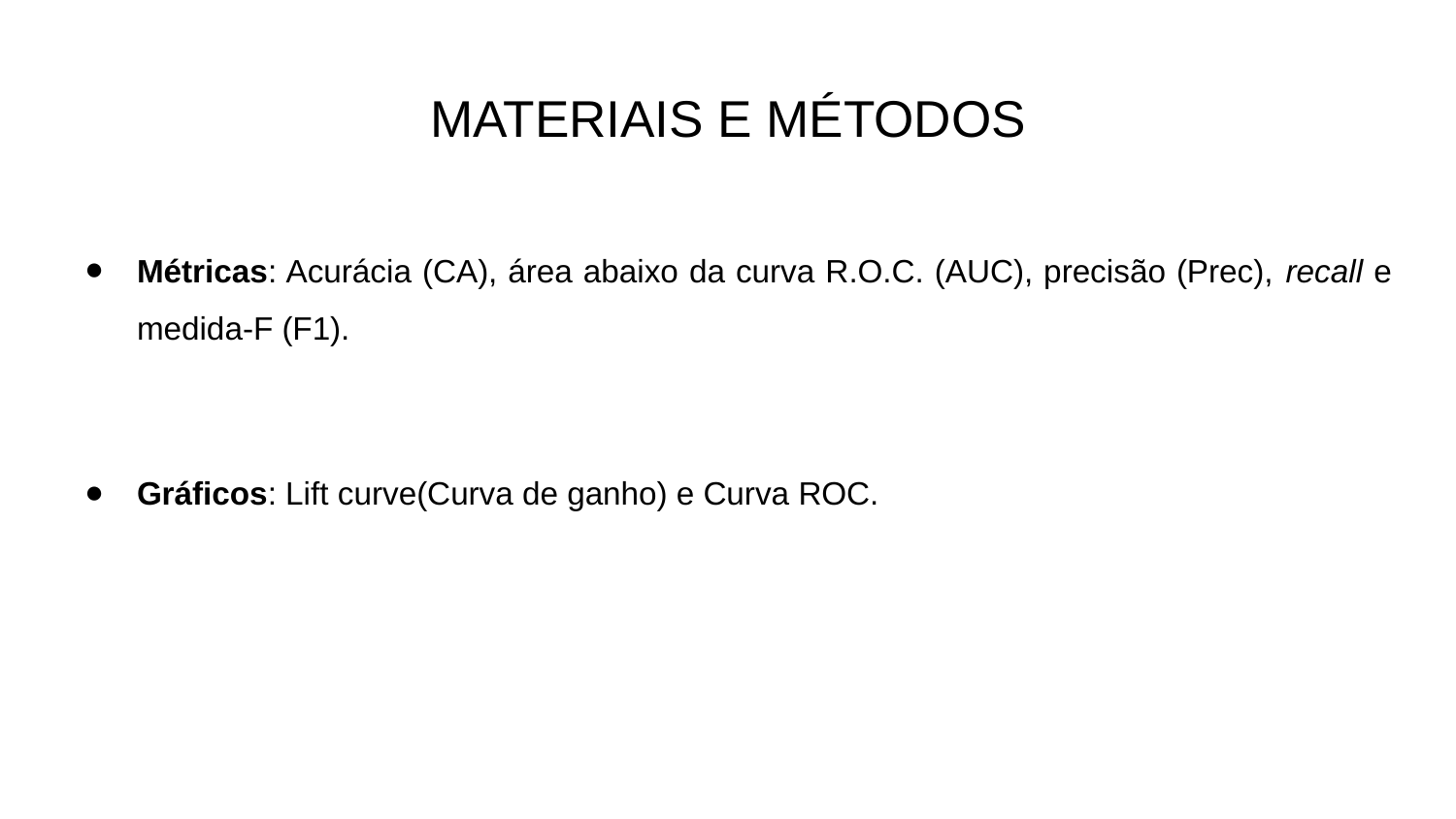

# MATERIAIS E MÉTODOS
Métricas: Acurácia (CA), área abaixo da curva R.O.C. (AUC), precisão (Prec), recall e medida-F (F1).

Gráficos: Lift curve(Curva de ganho) e Curva ROC.